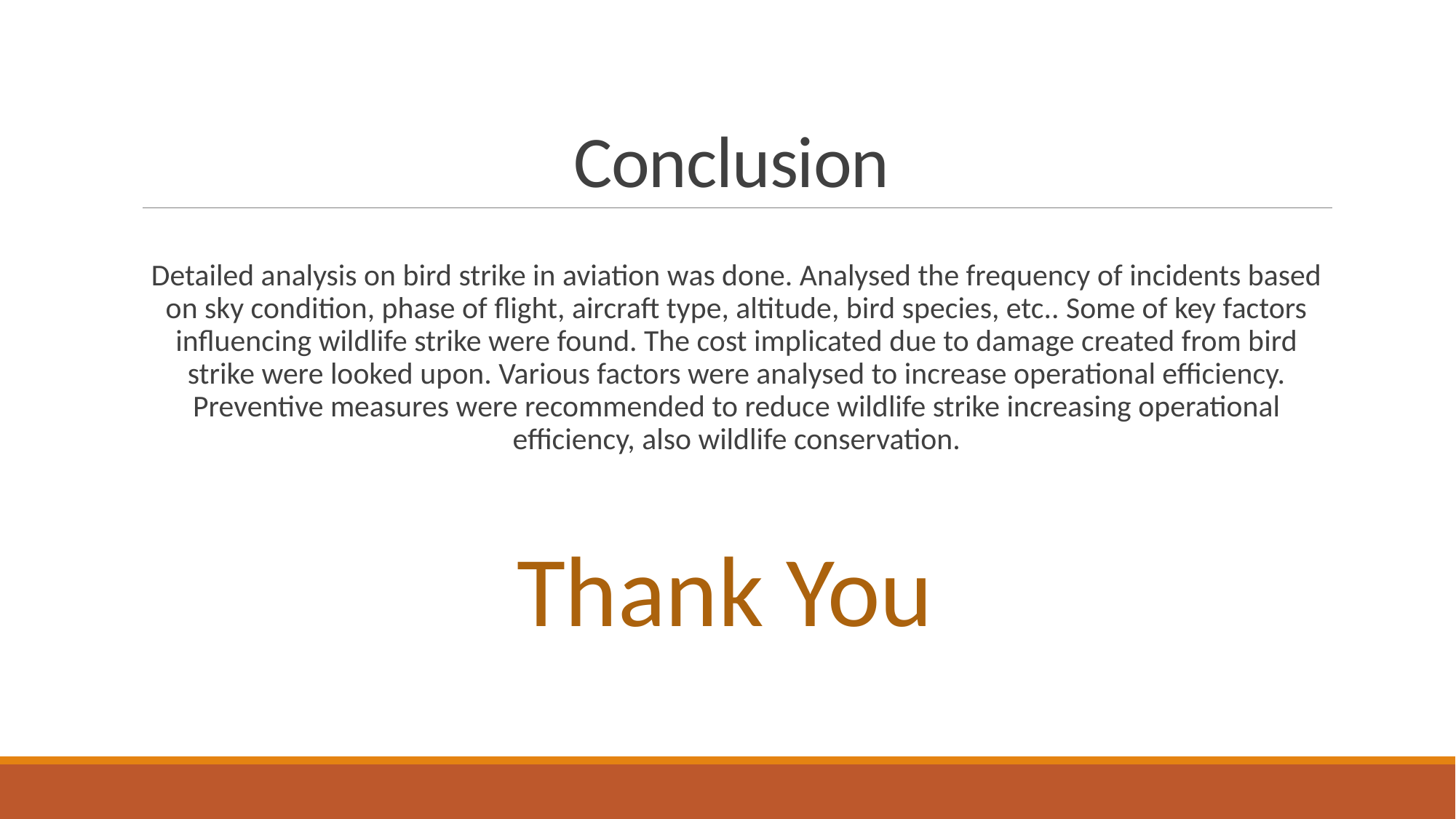

# Conclusion
Detailed analysis on bird strike in aviation was done. Analysed the frequency of incidents based on sky condition, phase of flight, aircraft type, altitude, bird species, etc.. Some of key factors influencing wildlife strike were found. The cost implicated due to damage created from bird strike were looked upon. Various factors were analysed to increase operational efficiency. Preventive measures were recommended to reduce wildlife strike increasing operational efficiency, also wildlife conservation.
Thank You